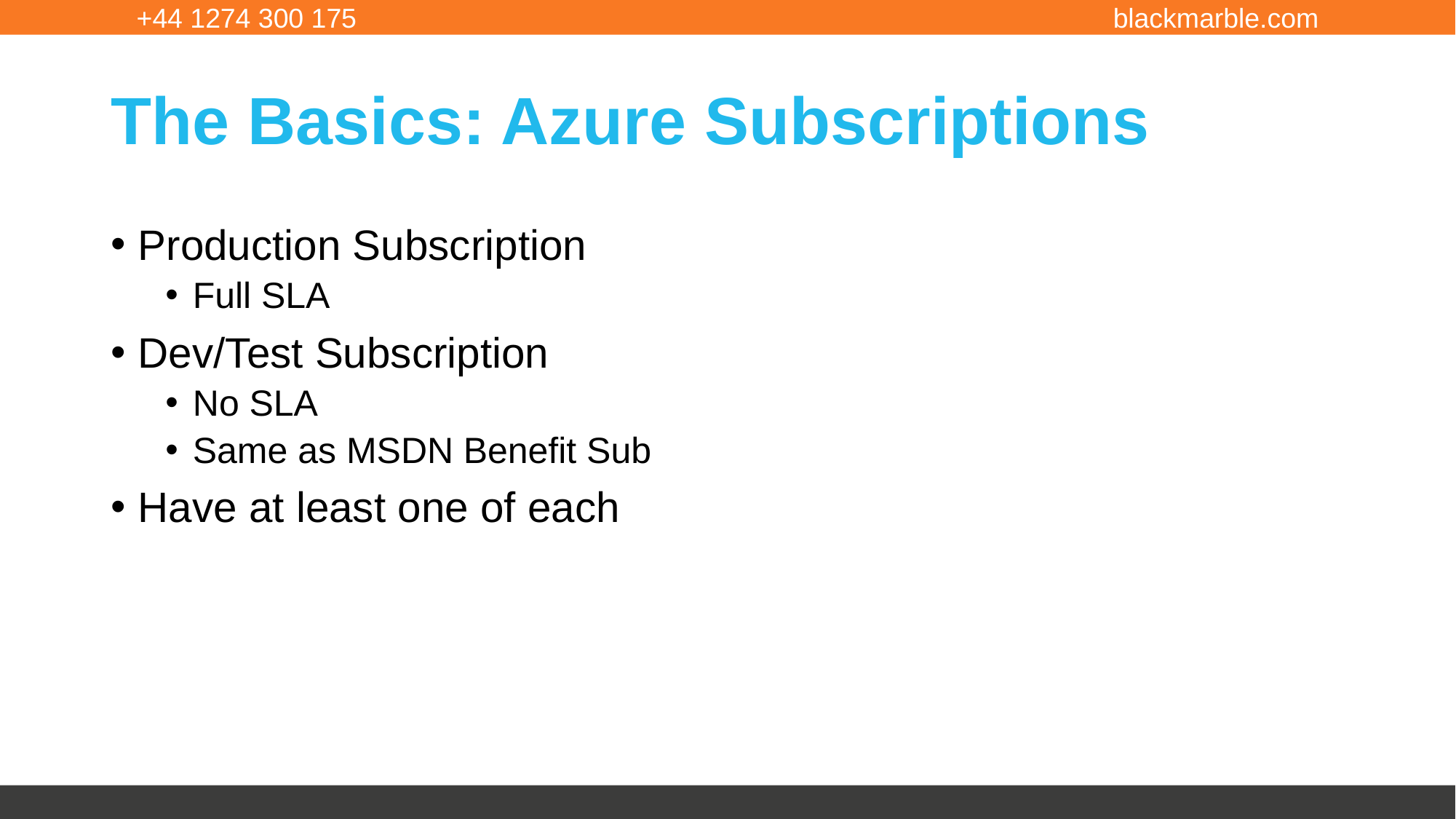

# The Basics: Azure Subscriptions
Production Subscription
Full SLA
Dev/Test Subscription
No SLA
Same as MSDN Benefit Sub
Have at least one of each